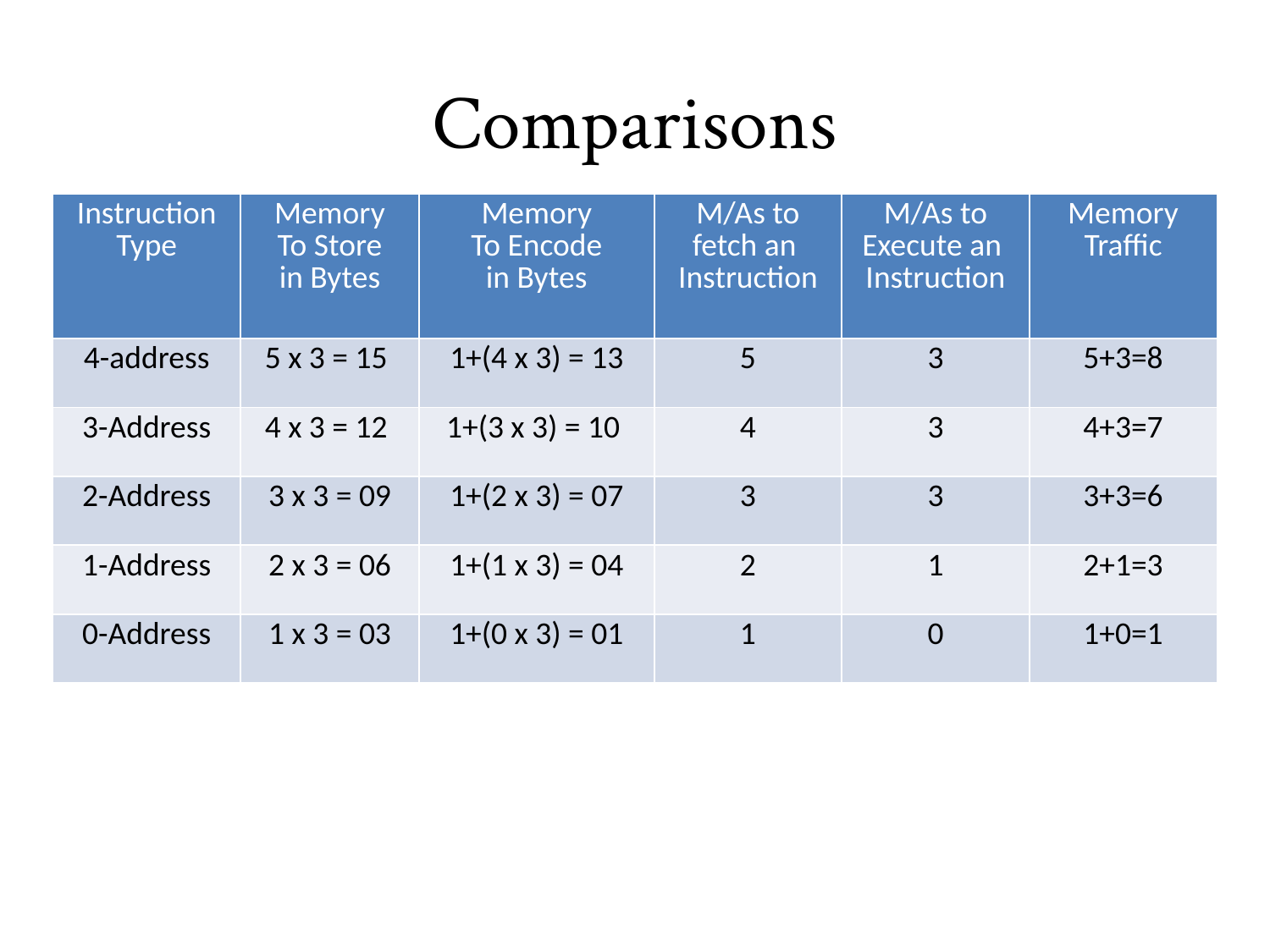

# Comparisons
| Instruction Type | Memory To Store in Bytes | Memory To Encode in Bytes | M/As to fetch an Instruction | M/As to Execute an Instruction | Memory Traffic |
| --- | --- | --- | --- | --- | --- |
| 4-address | 5 x 3 = 15 | 1+(4 x 3) = 13 | 5 | 3 | 5+3=8 |
| 3-Address | 4 x 3 = 12 | 1+(3 x 3) = 10 | 4 | 3 | 4+3=7 |
| 2-Address | 3 x 3 = 09 | 1+(2 x 3) = 07 | 3 | 3 | 3+3=6 |
| 1-Address | 2 x 3 = 06 | 1+(1 x 3) = 04 | 2 | 1 | 2+1=3 |
| 0-Address | 1 x 3 = 03 | 1+(0 x 3) = 01 | 1 | 0 | 1+0=1 |